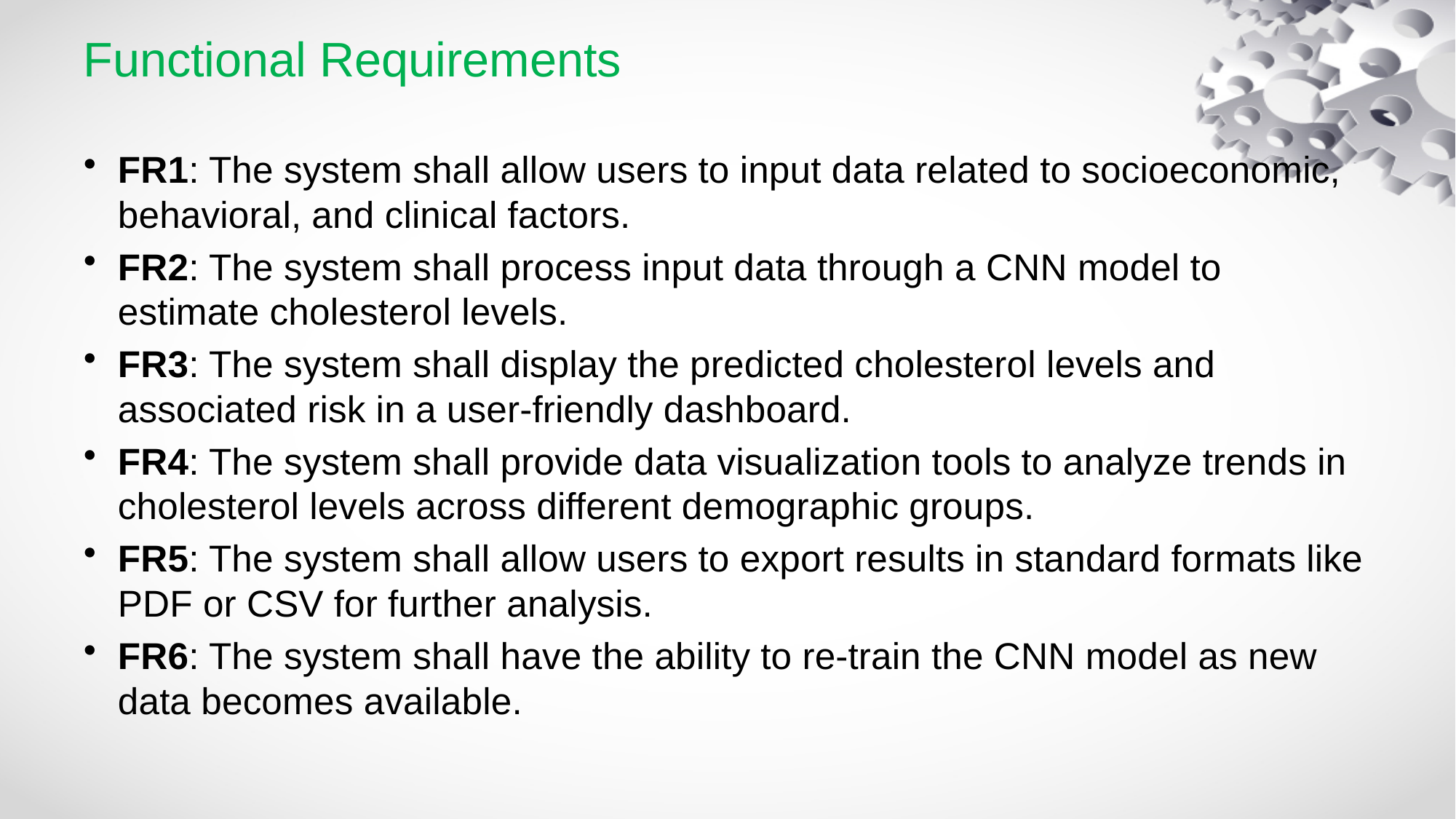

# Functional Requirements
FR1: The system shall allow users to input data related to socioeconomic, behavioral, and clinical factors.
FR2: The system shall process input data through a CNN model to estimate cholesterol levels.
FR3: The system shall display the predicted cholesterol levels and associated risk in a user-friendly dashboard.
FR4: The system shall provide data visualization tools to analyze trends in cholesterol levels across different demographic groups.
FR5: The system shall allow users to export results in standard formats like PDF or CSV for further analysis.
FR6: The system shall have the ability to re-train the CNN model as new data becomes available.